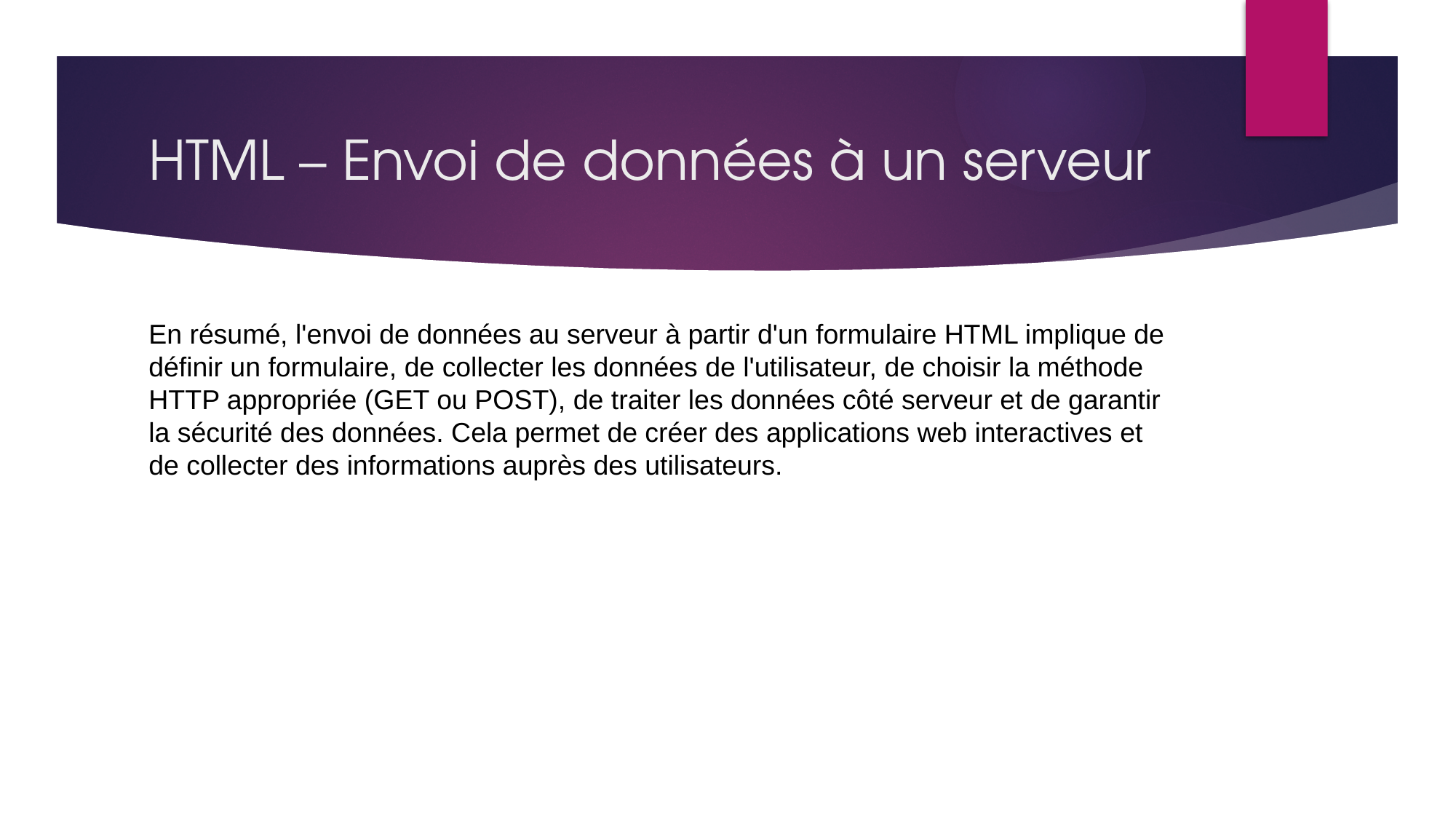

# HTML – Envoi de données à un serveur
En résumé, l'envoi de données au serveur à partir d'un formulaire HTML implique de définir un formulaire, de collecter les données de l'utilisateur, de choisir la méthode HTTP appropriée (GET ou POST), de traiter les données côté serveur et de garantir la sécurité des données. Cela permet de créer des applications web interactives et de collecter des informations auprès des utilisateurs.